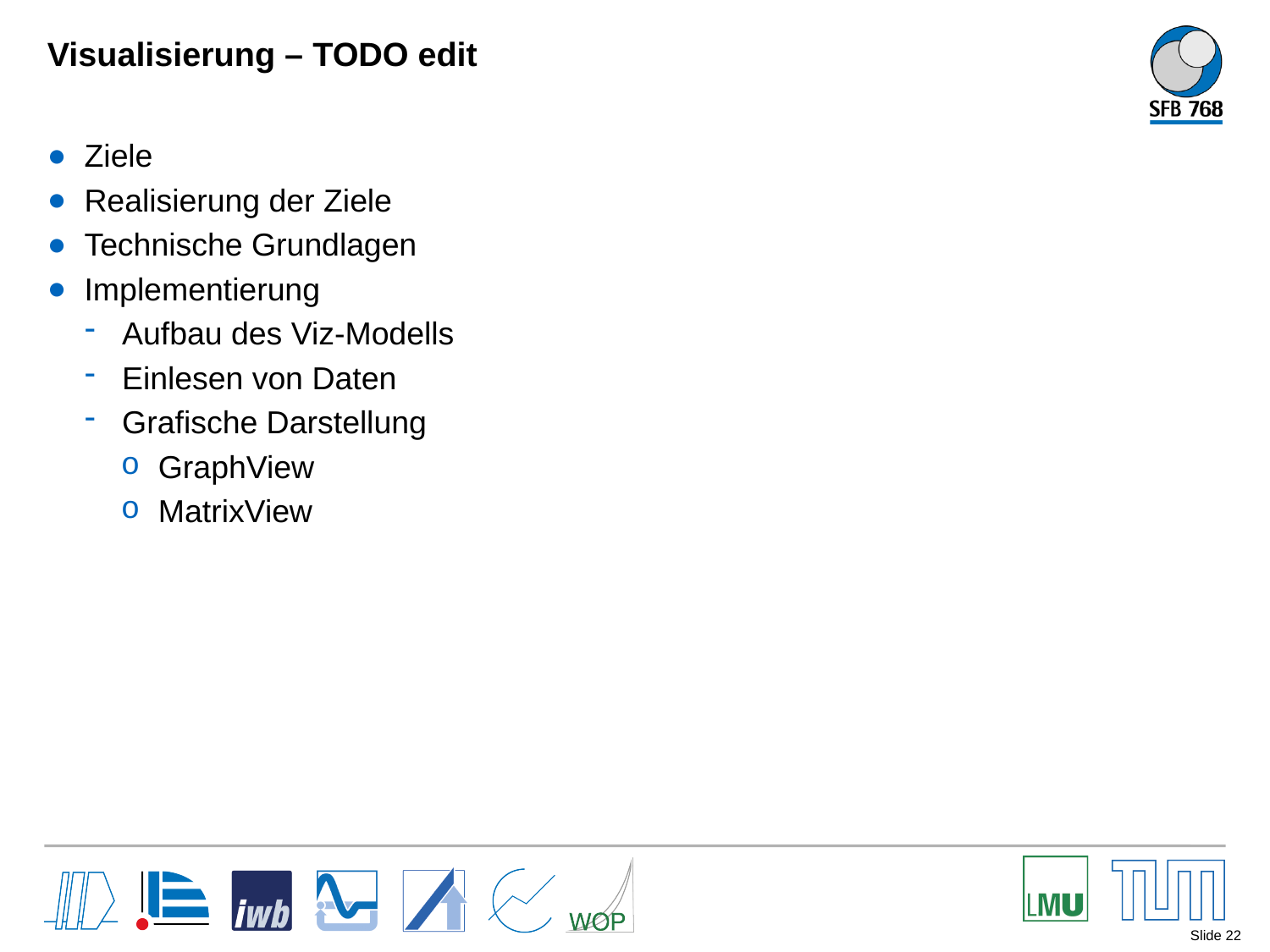

# Visualisierung – TODO edit
Ziele
Realisierung der Ziele
Technische Grundlagen
Implementierung
Aufbau des Viz-Modells
Einlesen von Daten
Grafische Darstellung
GraphView
MatrixView